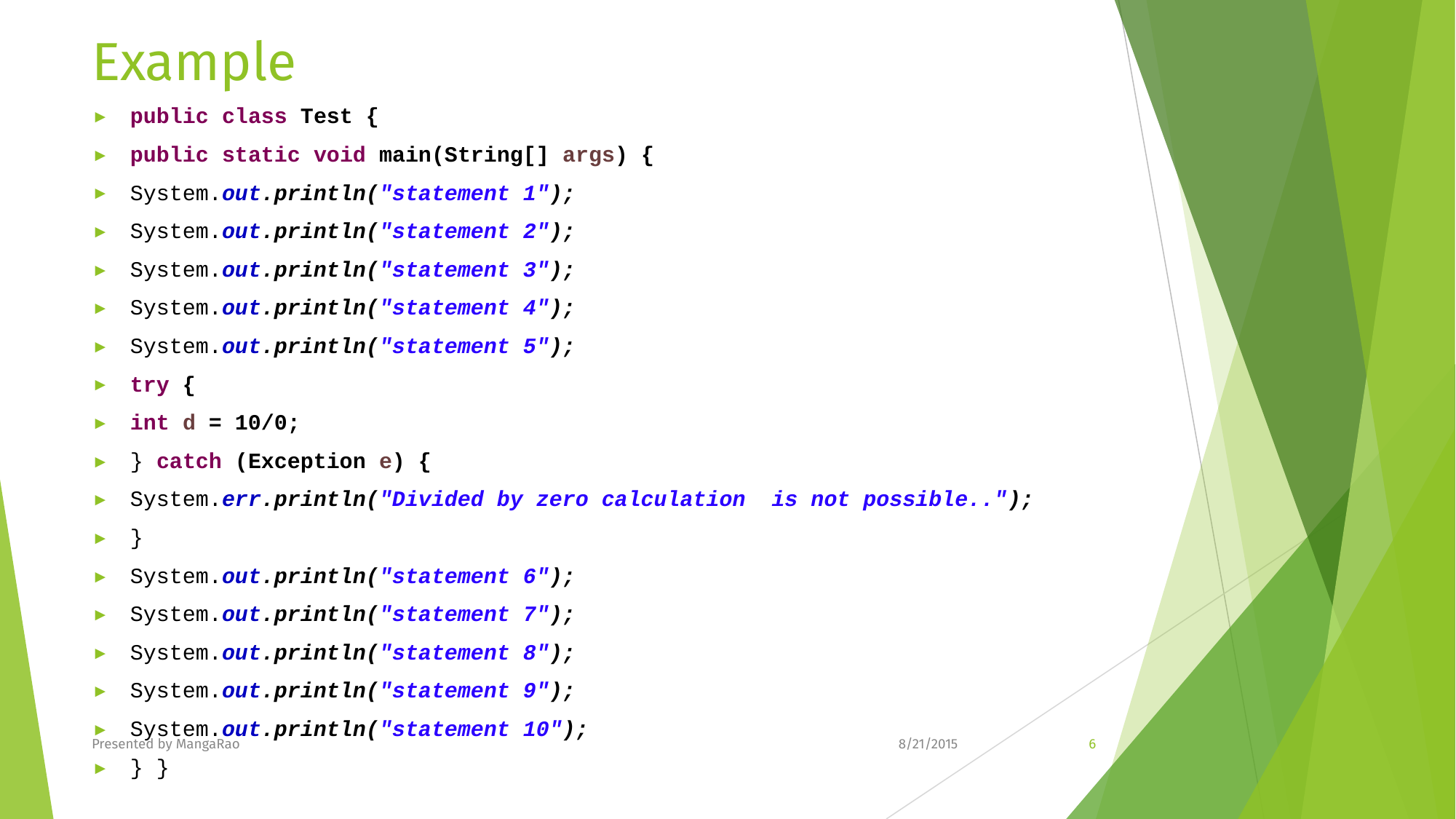

# Example
public class Test {
public static void main(String[] args) {
System.out.println("statement 1");
System.out.println("statement 2");
System.out.println("statement 3");
System.out.println("statement 4");
System.out.println("statement 5");
try {
int d = 10/0;
} catch (Exception e) {
System.err.println("Divided by zero calculation  is not possible..");
}
System.out.println("statement 6");
System.out.println("statement 7");
System.out.println("statement 8");
System.out.println("statement 9");
System.out.println("statement 10");
} }

Presented by MangaRao
8/21/2015
6